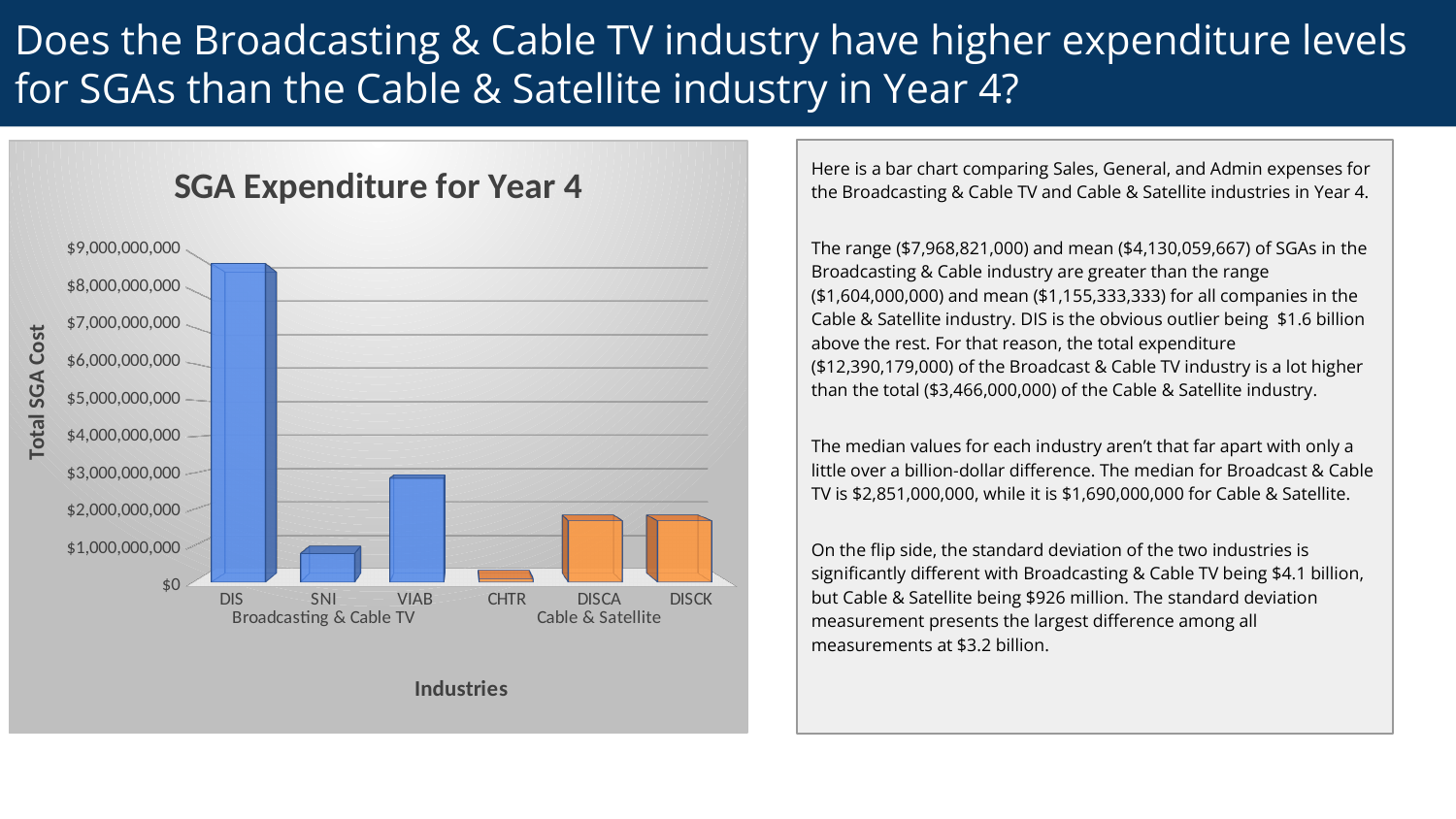

# Does the Broadcasting & Cable TV industry have higher expenditure levels for SGAs than the Cable & Satellite industry in Year 4?

[unsupported chart]

Here is a bar chart comparing Sales, General, and Admin expenses for the Broadcasting & Cable TV and Cable & Satellite industries in Year 4.
The range ($7,968,821,000) and mean ($4,130,059,667) of SGAs in the Broadcasting & Cable industry are greater than the range ($1,604,000,000) and mean ($1,155,333,333) for all companies in the Cable & Satellite industry. DIS is the obvious outlier being  $1.6 billion above the rest. For that reason, the total expenditure ($12,390,179,000) of the Broadcast & Cable TV industry is a lot higher than the total ($3,466,000,000) of the Cable & Satellite industry.
The median values for each industry aren’t that far apart with only a little over a billion-dollar difference. The median for Broadcast & Cable TV is $2,851,000,000, while it is $1,690,000,000 for Cable & Satellite.
On the flip side, the standard deviation of the two industries is significantly different with Broadcasting & Cable TV being $4.1 billion, but Cable & Satellite being $926 million. The standard deviation measurement presents the largest difference among all measurements at $3.2 billion.